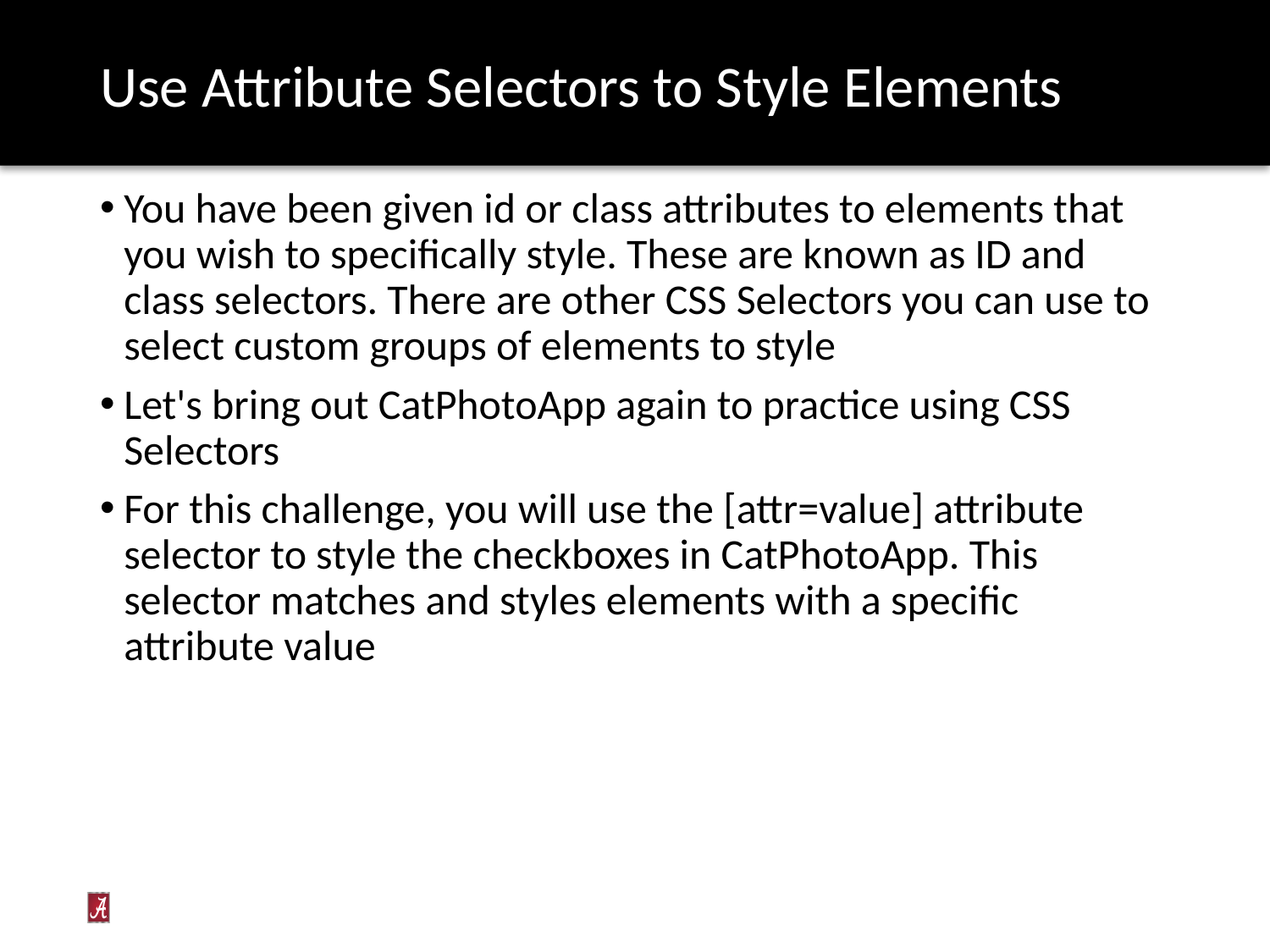

# Use Attribute Selectors to Style Elements
You have been given id or class attributes to elements that you wish to specifically style. These are known as ID and class selectors. There are other CSS Selectors you can use to select custom groups of elements to style
Let's bring out CatPhotoApp again to practice using CSS Selectors
For this challenge, you will use the [attr=value] attribute selector to style the checkboxes in CatPhotoApp. This selector matches and styles elements with a specific attribute value